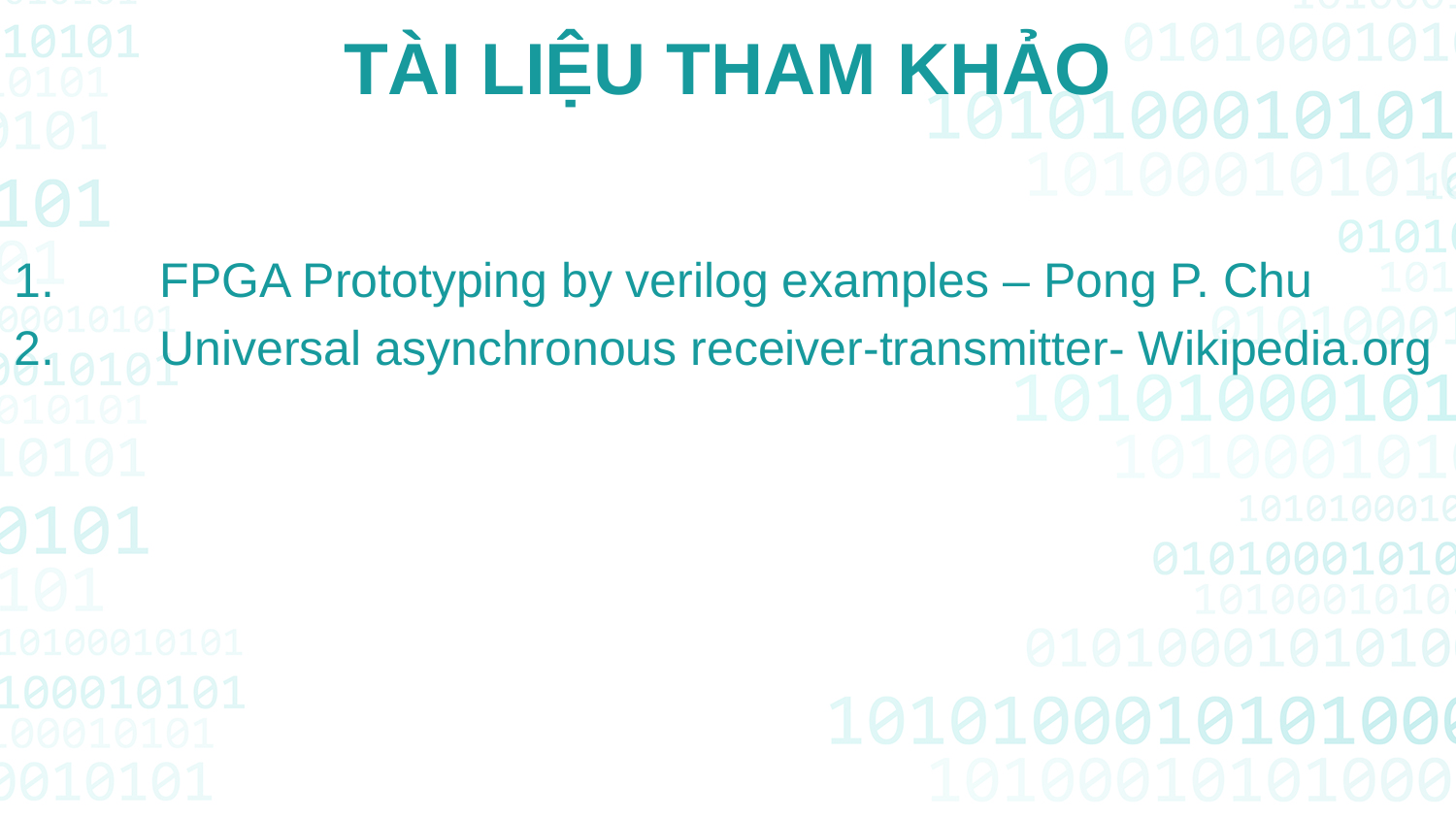

TÀI LIỆU THAM KHẢO
1.	FPGA Prototyping by verilog examples – Pong P. Chu
2.	Universal asynchronous receiver-transmitter- Wikipedia.org